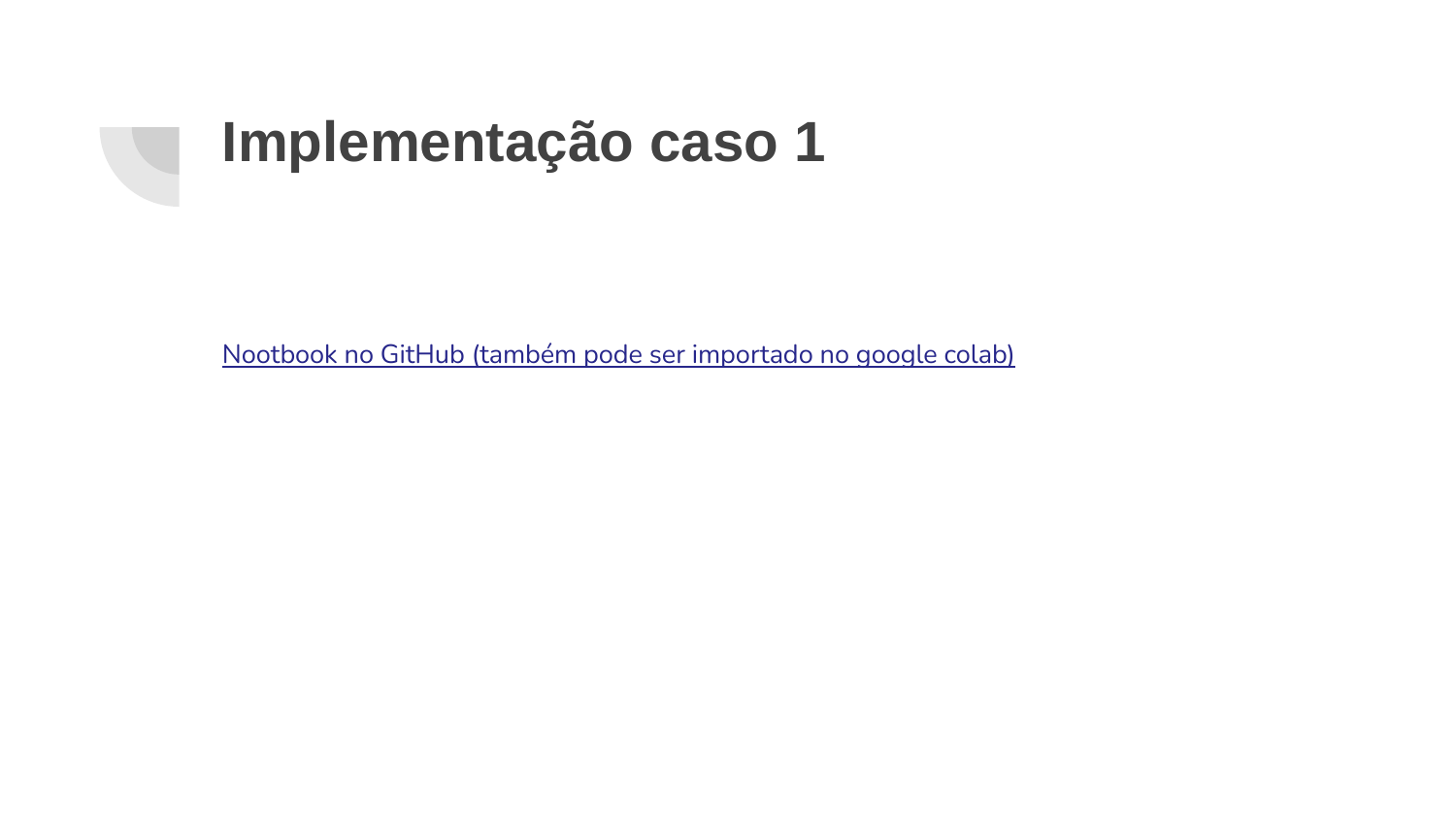

# Implementação caso 1
Nootbook no GitHub (também pode ser importado no google colab)